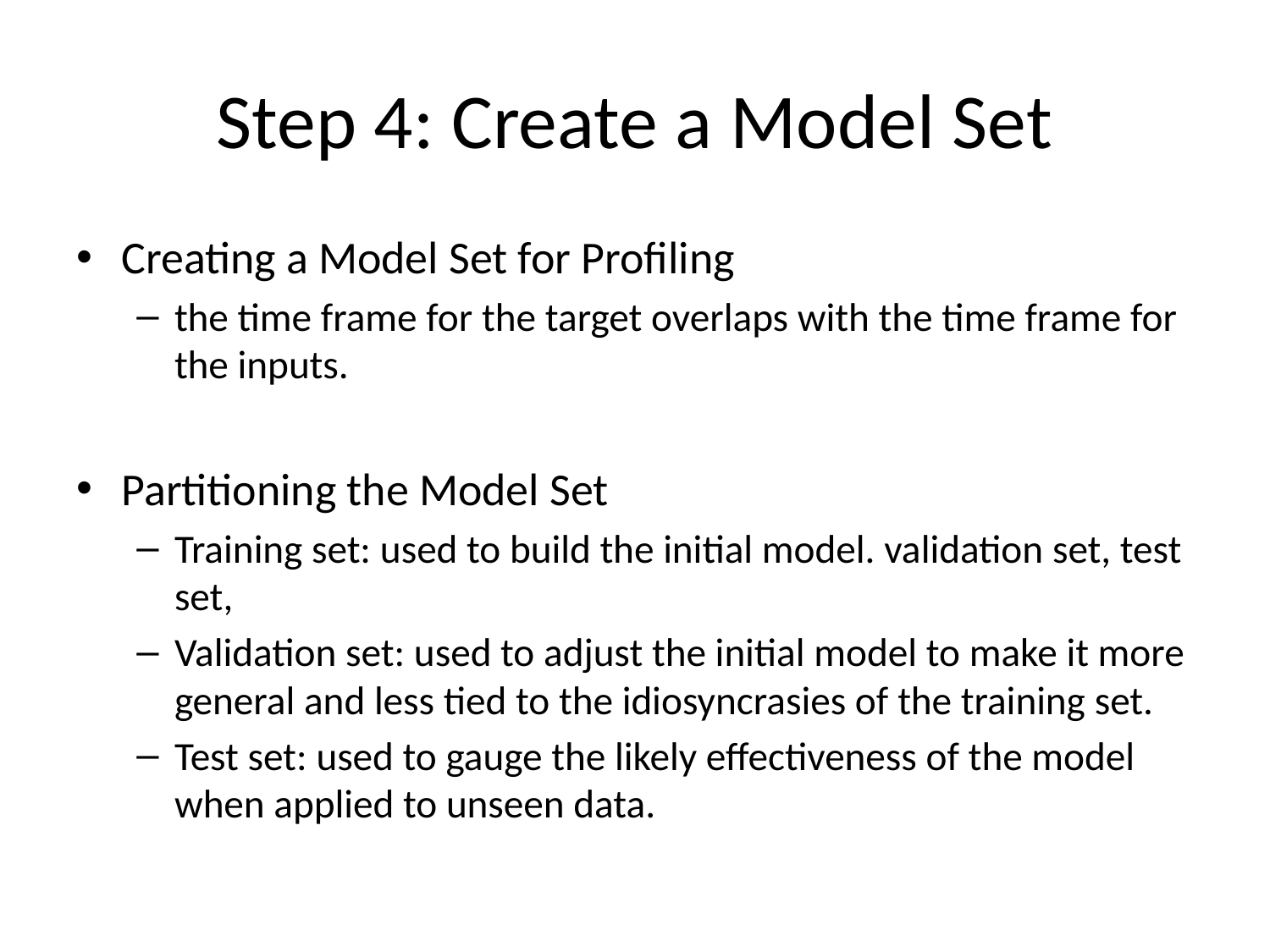

# Step 4: Create a Model Set
Creating a Model Set for Profiling
the time frame for the target overlaps with the time frame for the inputs.

Partitioning the Model Set
Training set: used to build the initial model. validation set, test set,
Validation set: used to adjust the initial model to make it more general and less tied to the idiosyncrasies of the training set.
Test set: used to gauge the likely effectiveness of the model when applied to unseen data.